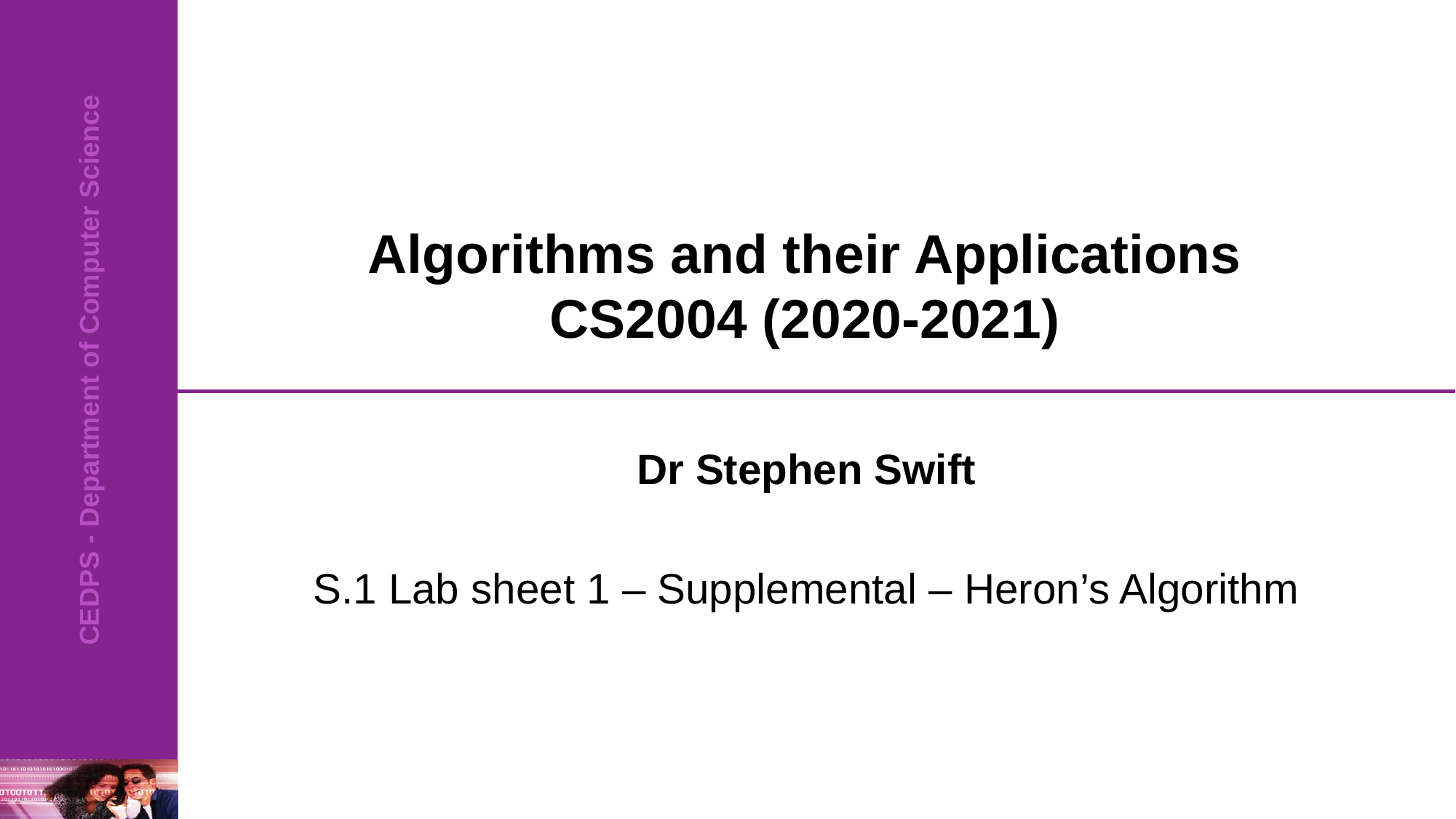

# Algorithms and their Applications CS2004 (2020-2021)
Dr Stephen Swift

S.1 Lab sheet 1 – Supplemental – Heron’s Algorithm